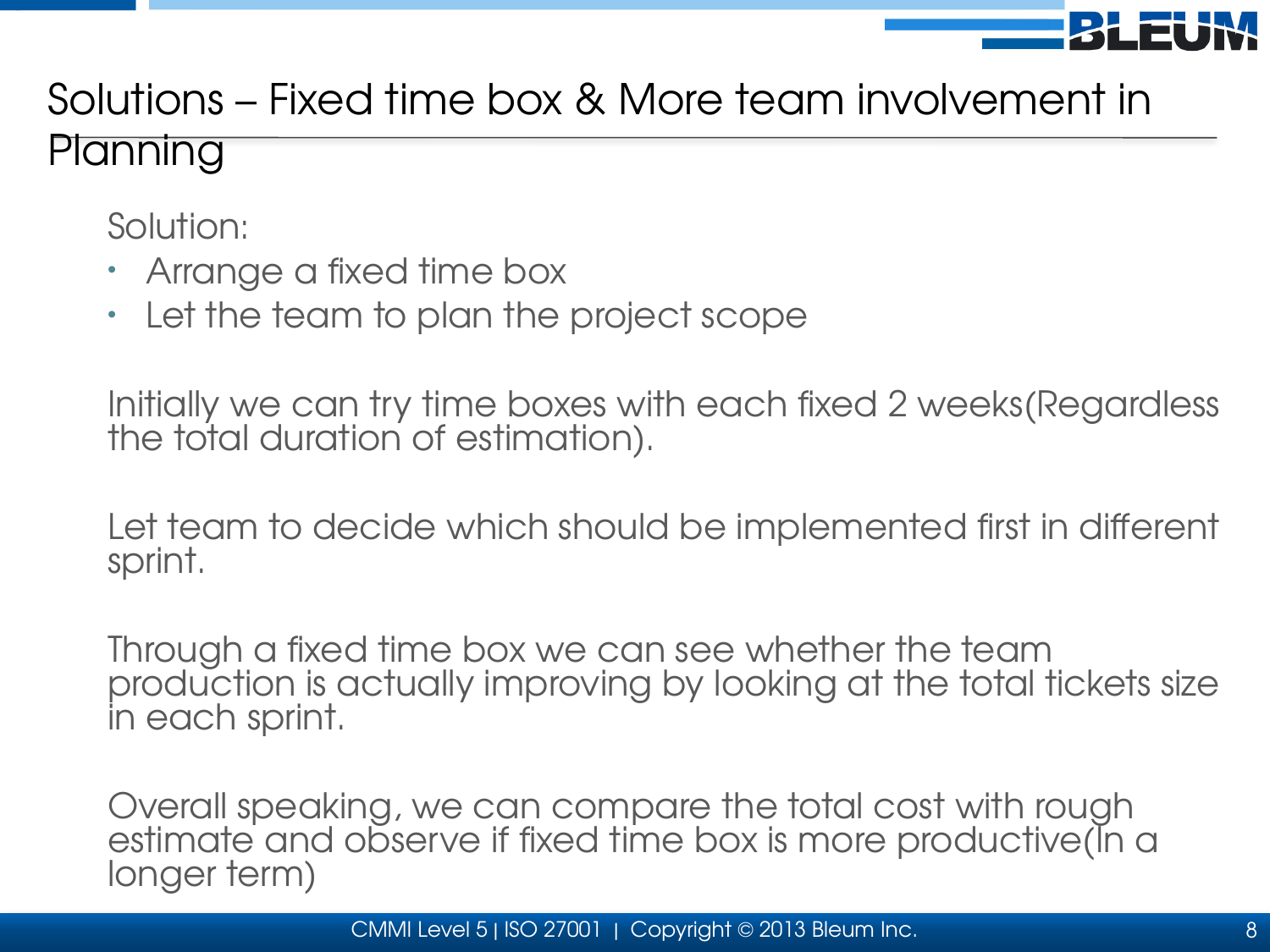

Solutions – Fixed time box & More team involvement in Planning
Solution:
Arrange a fixed time box
Let the team to plan the project scope

Initially we can try time boxes with each fixed 2 weeks(Regardless the total duration of estimation).

Let team to decide which should be implemented first in different sprint.

Through a fixed time box we can see whether the team production is actually improving by looking at the total tickets size in each sprint.

Overall speaking, we can compare the total cost with rough estimate and observe if fixed time box is more productive(In a longer term)

8